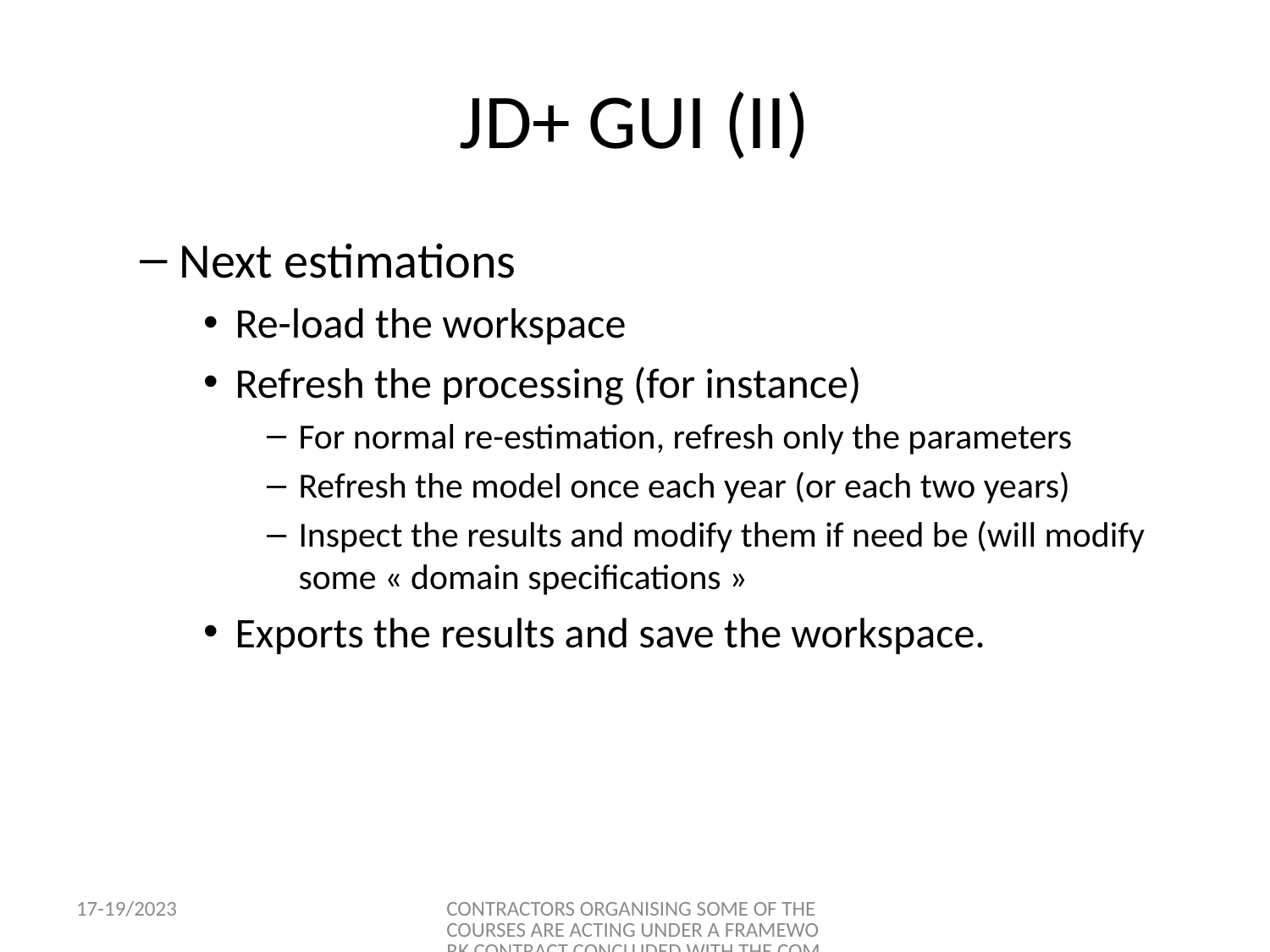

# JD+ GUI (II)
Next estimations
Re-load the workspace
Refresh the processing (for instance)
For normal re-estimation, refresh only the parameters
Refresh the model once each year (or each two years)
Inspect the results and modify them if need be (will modify some « domain specifications »
Exports the results and save the workspace.

17-19/2023
CONTRACTORS ORGANISING SOME OF THE COURSES ARE ACTING UNDER A FRAMEWORK CONTRACT CONCLUDED WITH THE COMMISSION